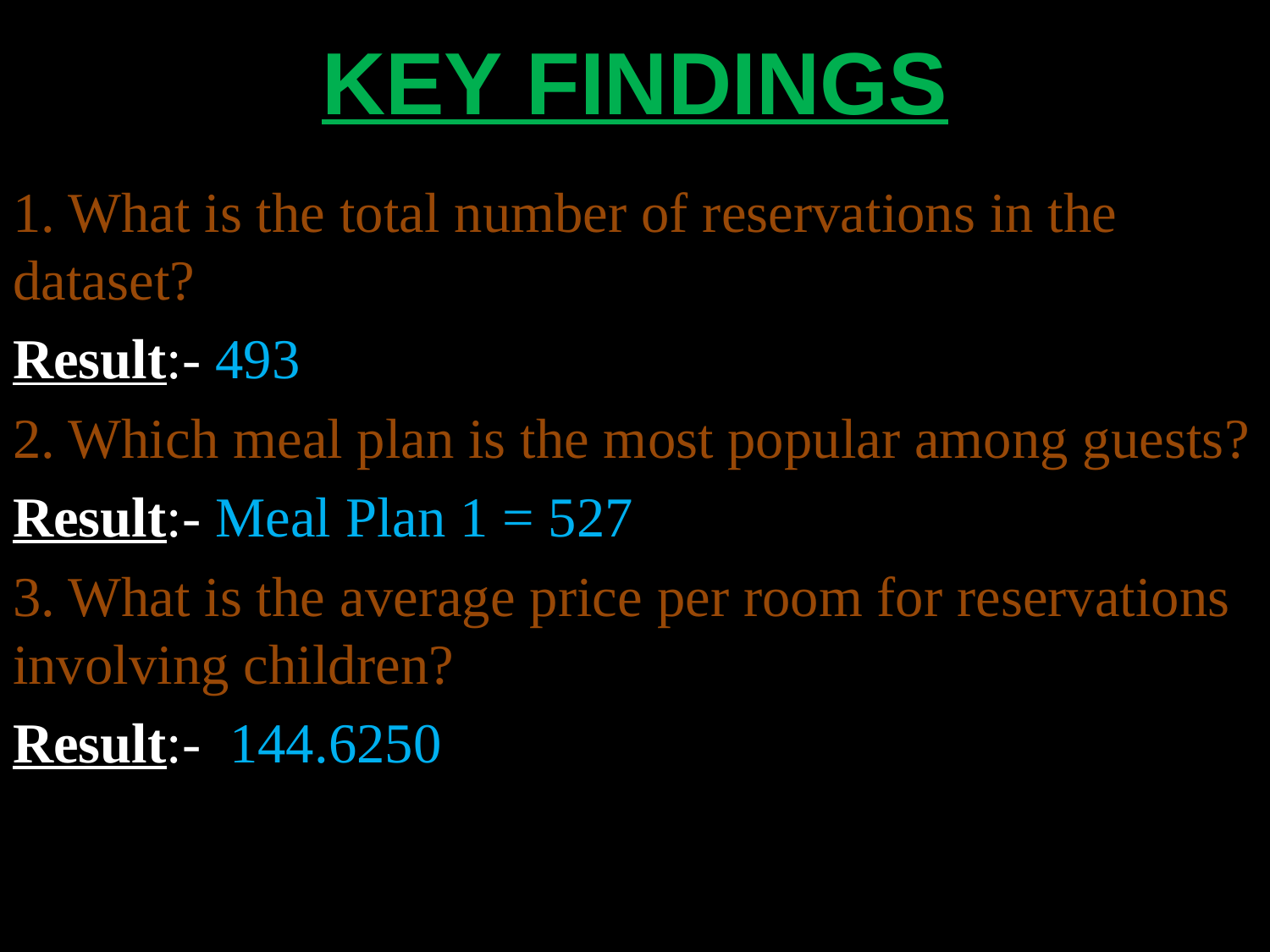

# KEY FINDINGS
1. What is the total number of reservations in the dataset?
Result:- 493
2. Which meal plan is the most popular among guests?
Result:- Meal Plan 1 = 527
3. What is the average price per room for reservations involving children?
Result:-  144.6250